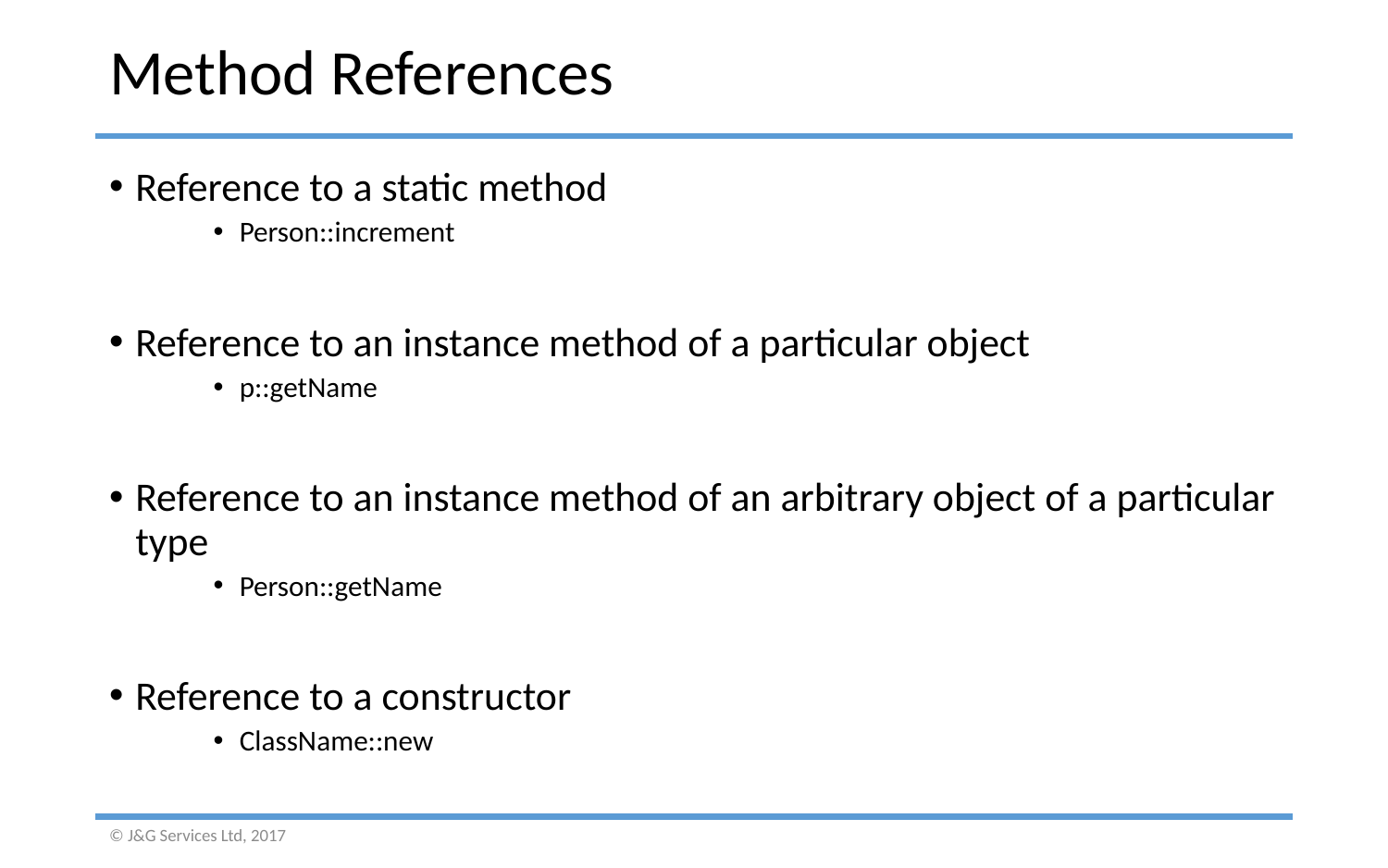

# Method References
Reference to a static method
Person::increment

Reference to an instance method of a particular object
p::getName

Reference to an instance method of an arbitrary object of a particular type
Person::getName

Reference to a constructor
ClassName::new